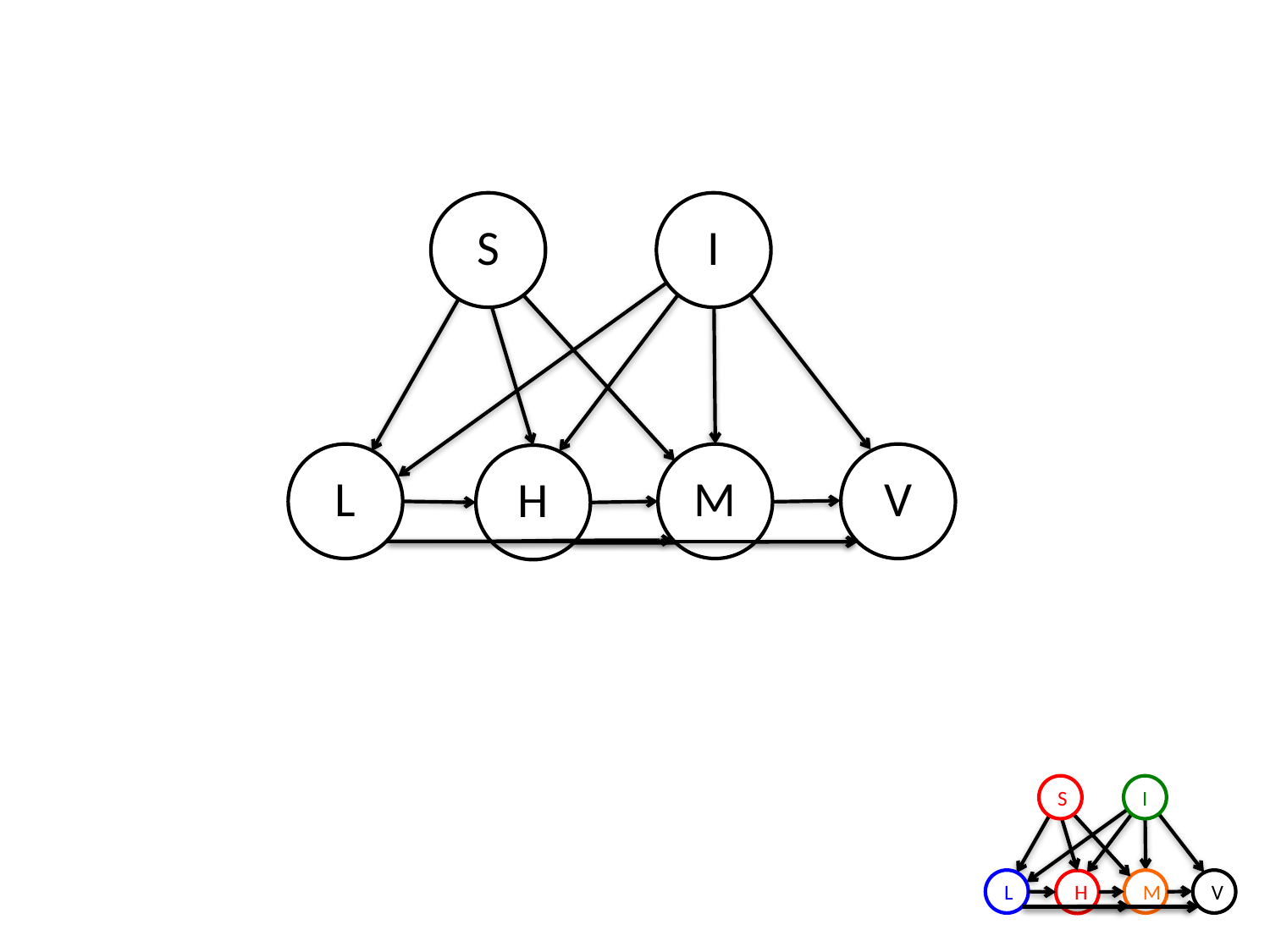

S
I
L
M
V
H
S
I
L
M
V
H